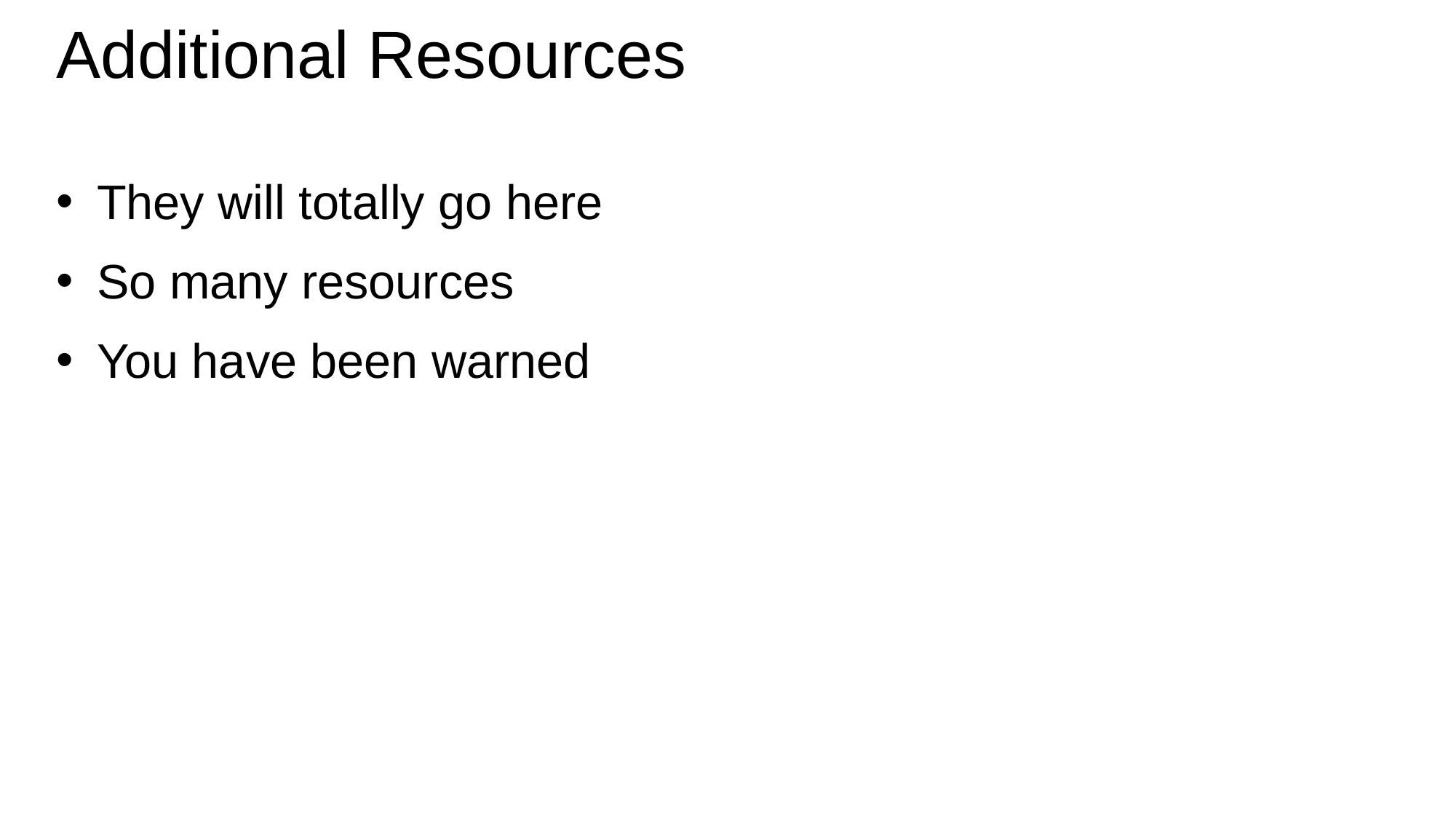

# Additional Resources
They will totally go here
So many resources
You have been warned